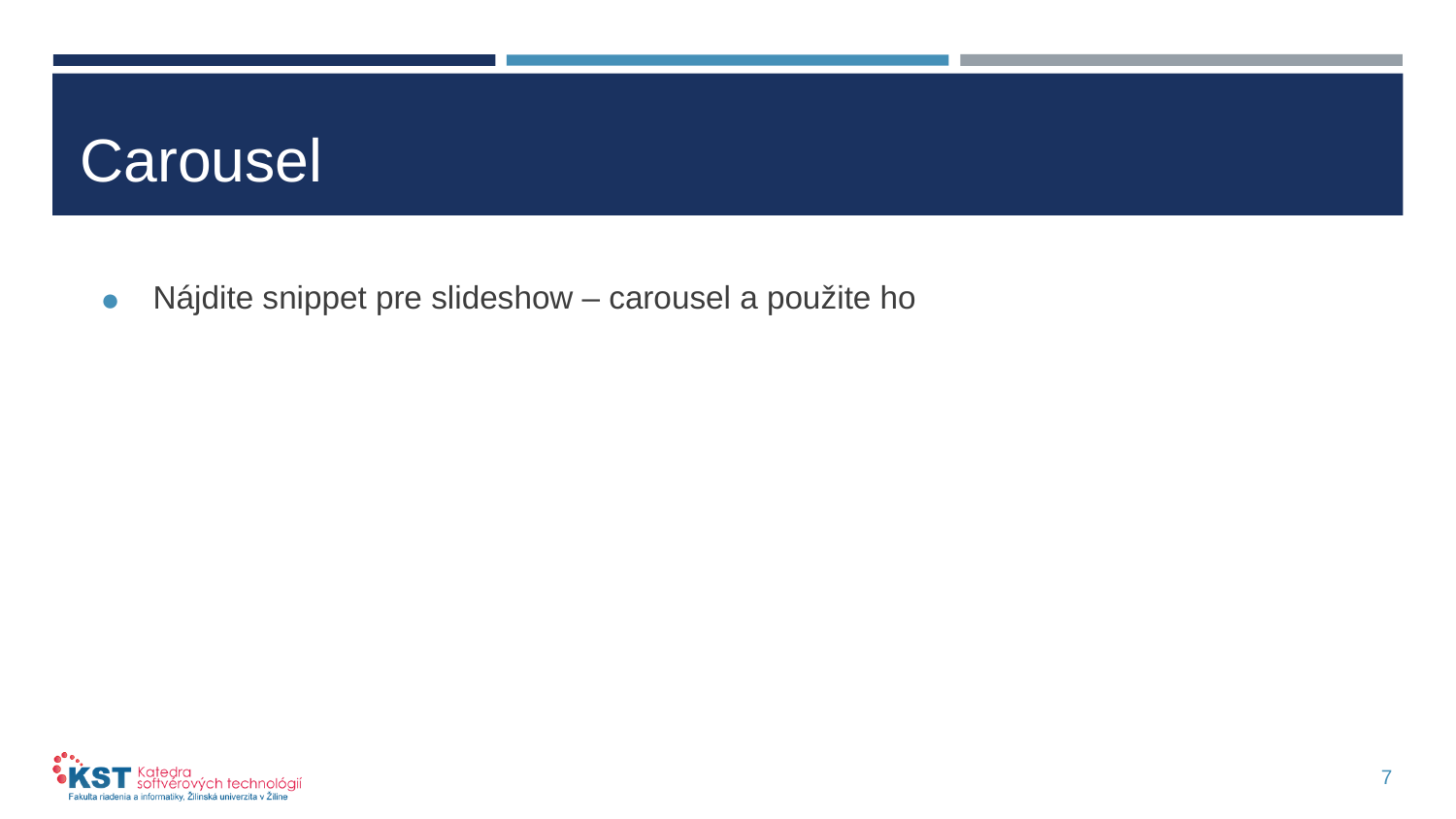

# Carousel
Nájdite snippet pre slideshow – carousel a použite ho
7